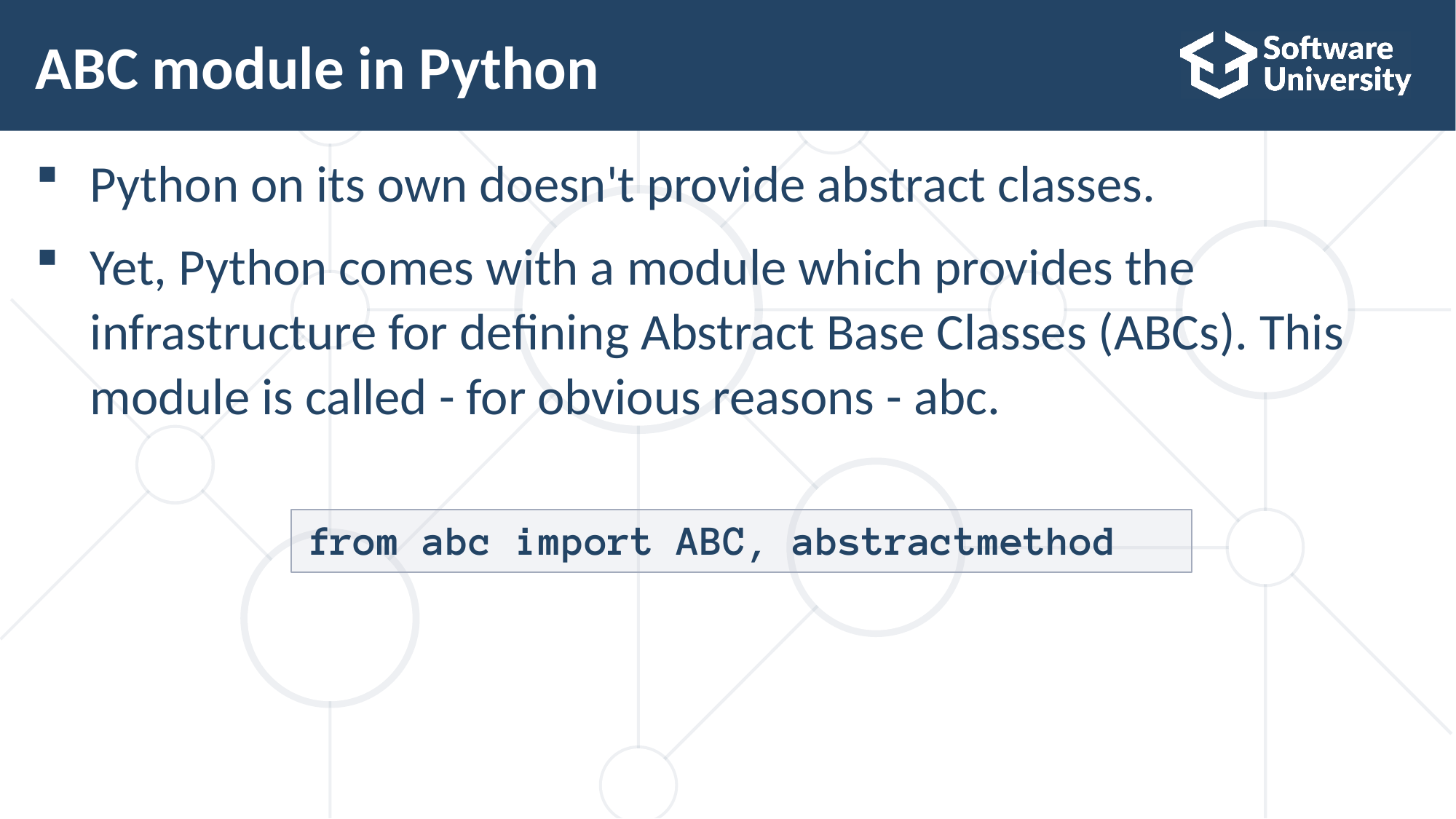

# ABC module in Python
Python on its own doesn't provide abstract classes.
Yet, Python comes with a module which provides the infrastructure for defining Abstract Base Classes (ABCs). This module is called - for obvious reasons - abc.

from abc import ABC, abstractmethod